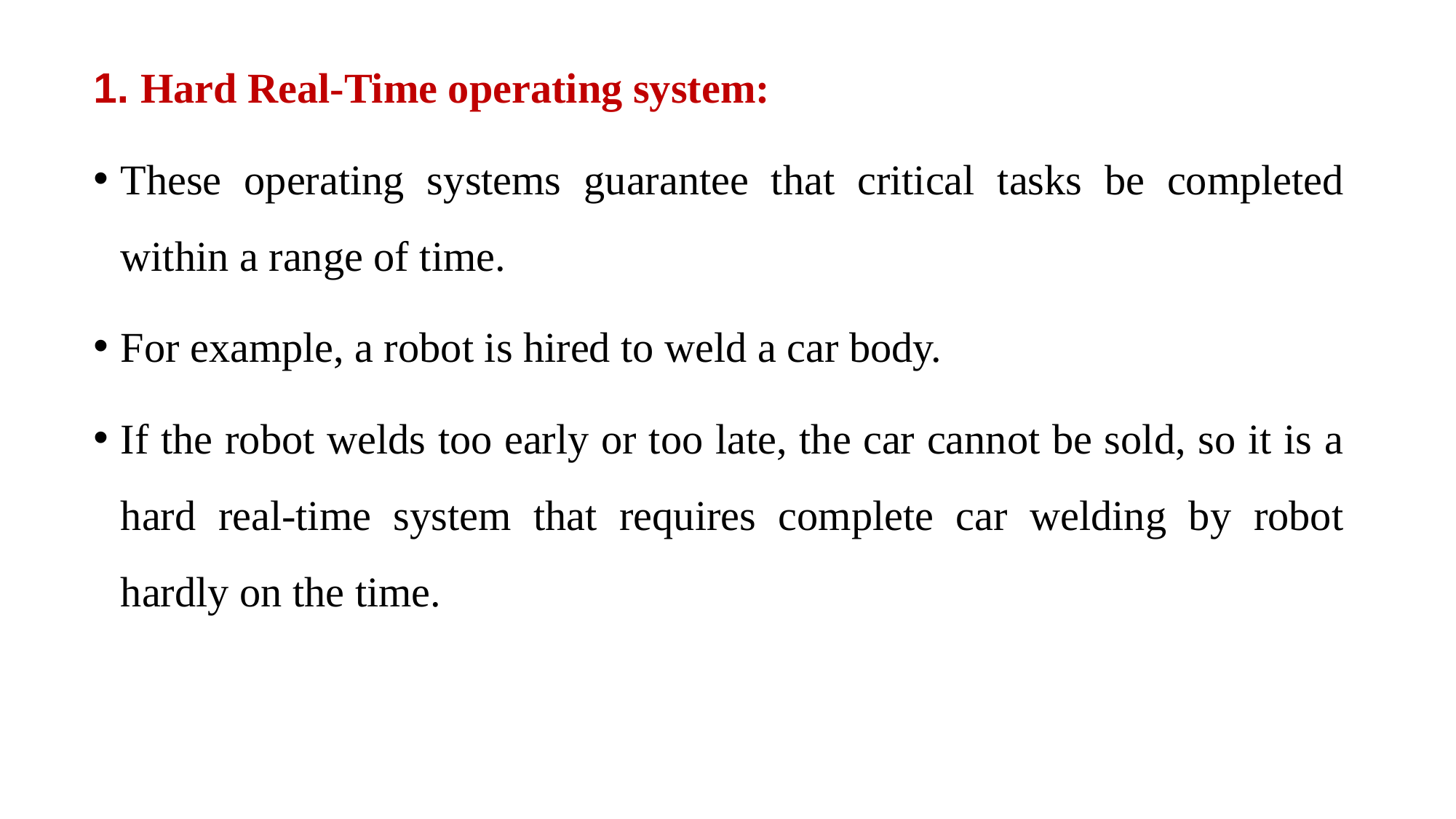

1. Hard Real-Time operating system:
These operating systems guarantee that critical tasks be completed within a range of time.
For example, a robot is hired to weld a car body.
If the robot welds too early or too late, the car cannot be sold, so it is a hard real-time system that requires complete car welding by robot hardly on the time.